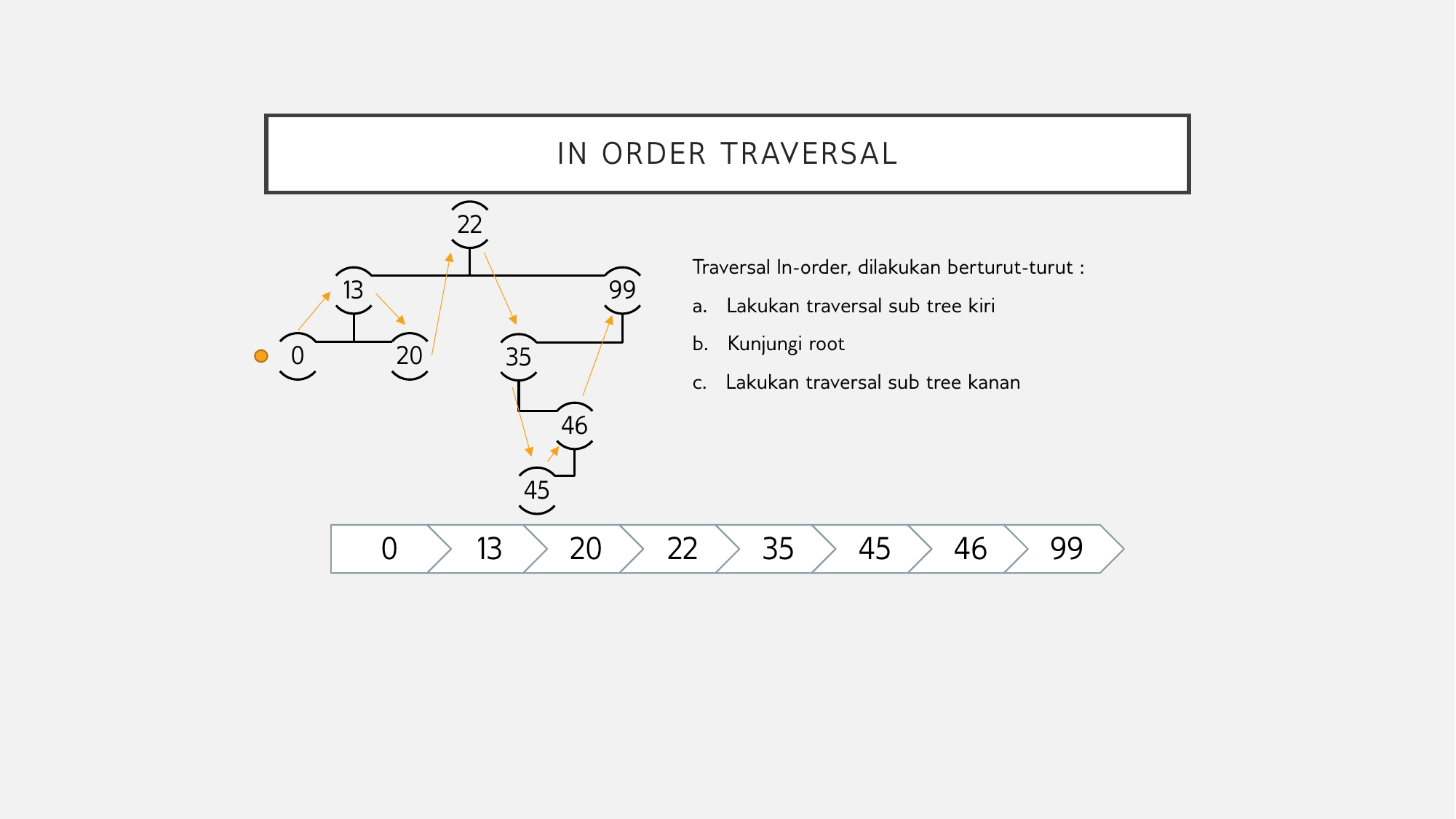

# In Order Traversal
22
13
0
20
99
35
46
45
Traversal In-order, dilakukan berturut-turut :
a.   Lakukan traversal sub tree kiri
b.   Kunjungi root
c.   Lakukan traversal sub tree kanan

0
13
20
22
35
45
46
99